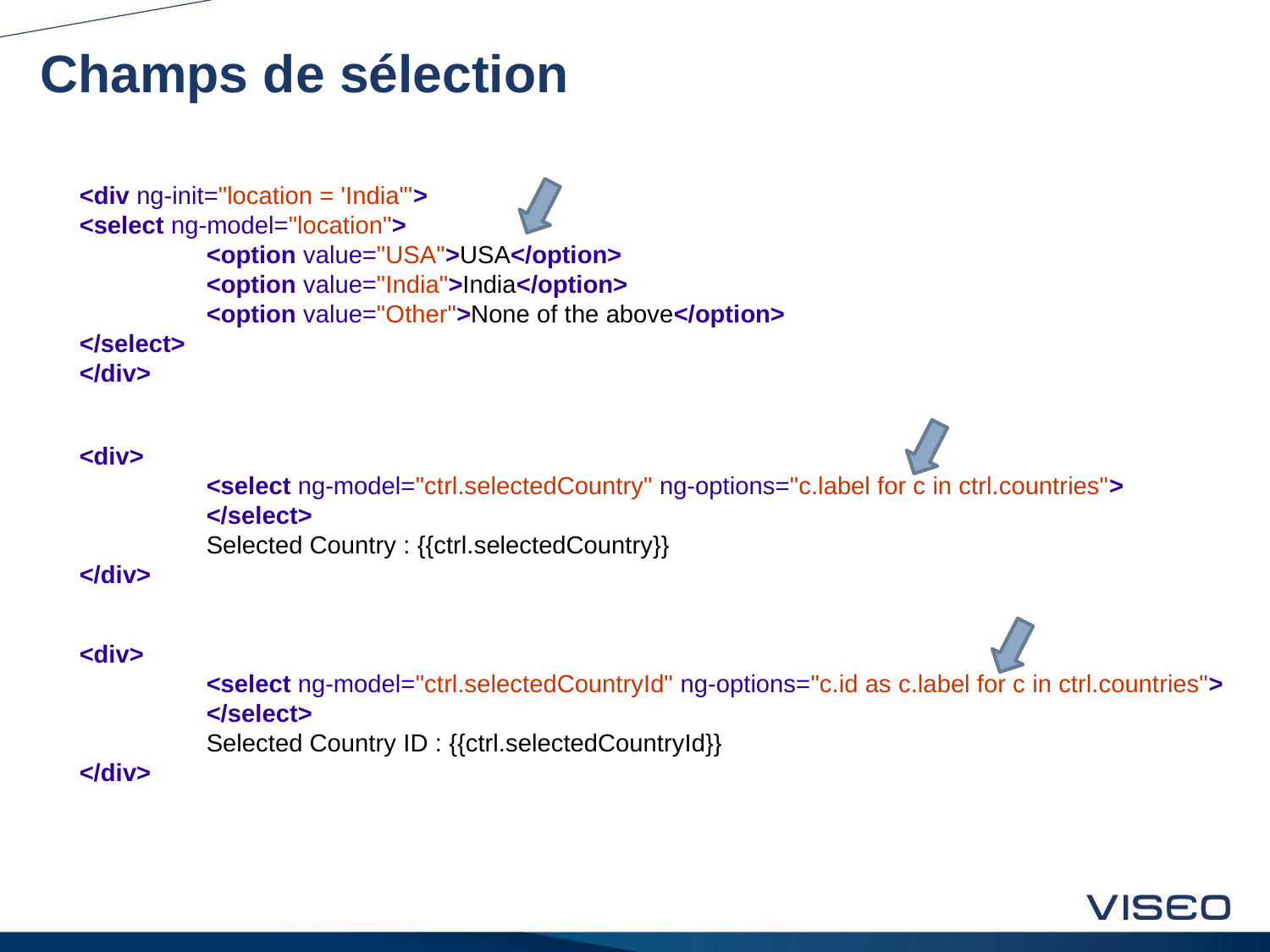

# Champs de sélection
<div ng-init="location = 'India'">
<select ng-model="location">
	<option value="USA">USA</option>
	<option value="India">India</option>
	<option value="Other">None of the above</option>
</select>
</div>

<div>
	<select ng-model="ctrl.selectedCountry" ng-options="c.label for c in ctrl.countries">
	</select>
	Selected Country : {{ctrl.selectedCountry}}
</div>

<div>
	<select ng-model="ctrl.selectedCountryId" ng-options="c.id as c.label for c in ctrl.countries">
	</select>
	Selected Country ID : {{ctrl.selectedCountryId}}
</div>